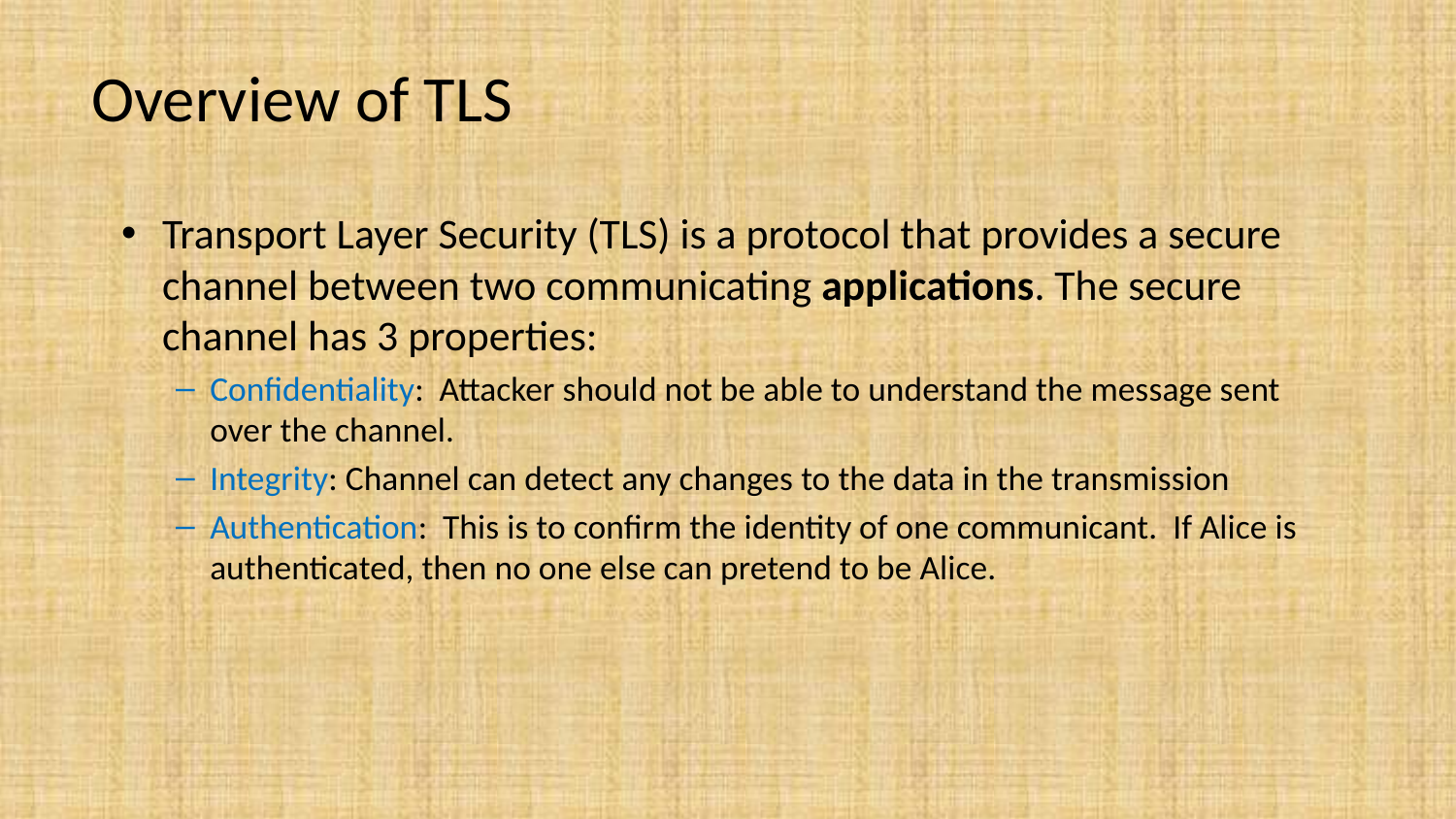

# Overview of TLS
Transport Layer Security (TLS) is a protocol that provides a secure channel between two communicating applications. The secure channel has 3 properties:
Confidentiality:  Attacker should not be able to understand the message sent over the channel.
Integrity: Channel can detect any changes to the data in the transmission
Authentication:  This is to confirm the identity of one communicant.  If Alice is authenticated, then no one else can pretend to be Alice.